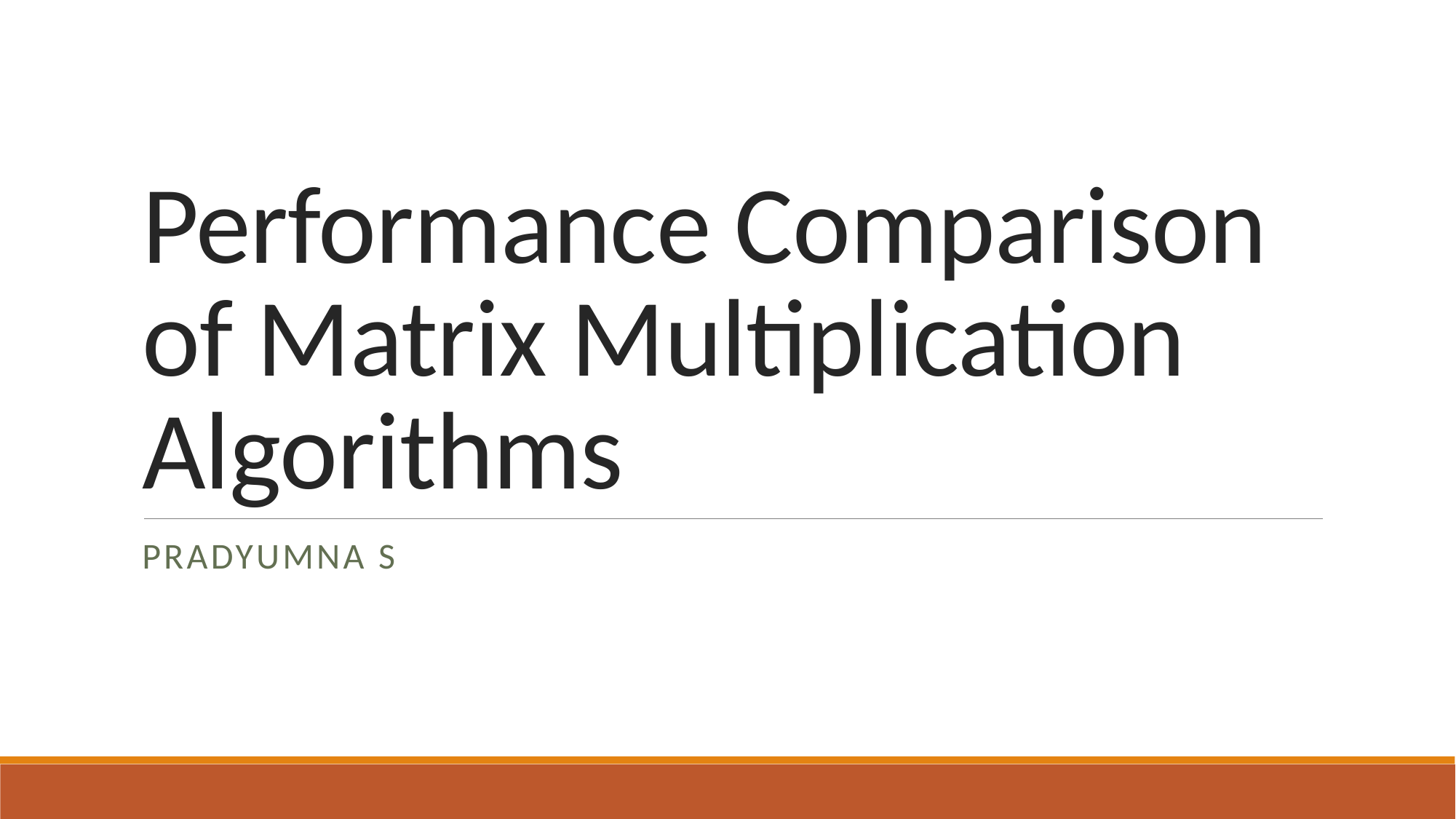

# Performance Comparison of Matrix Multiplication Algorithms
Pradyumna S